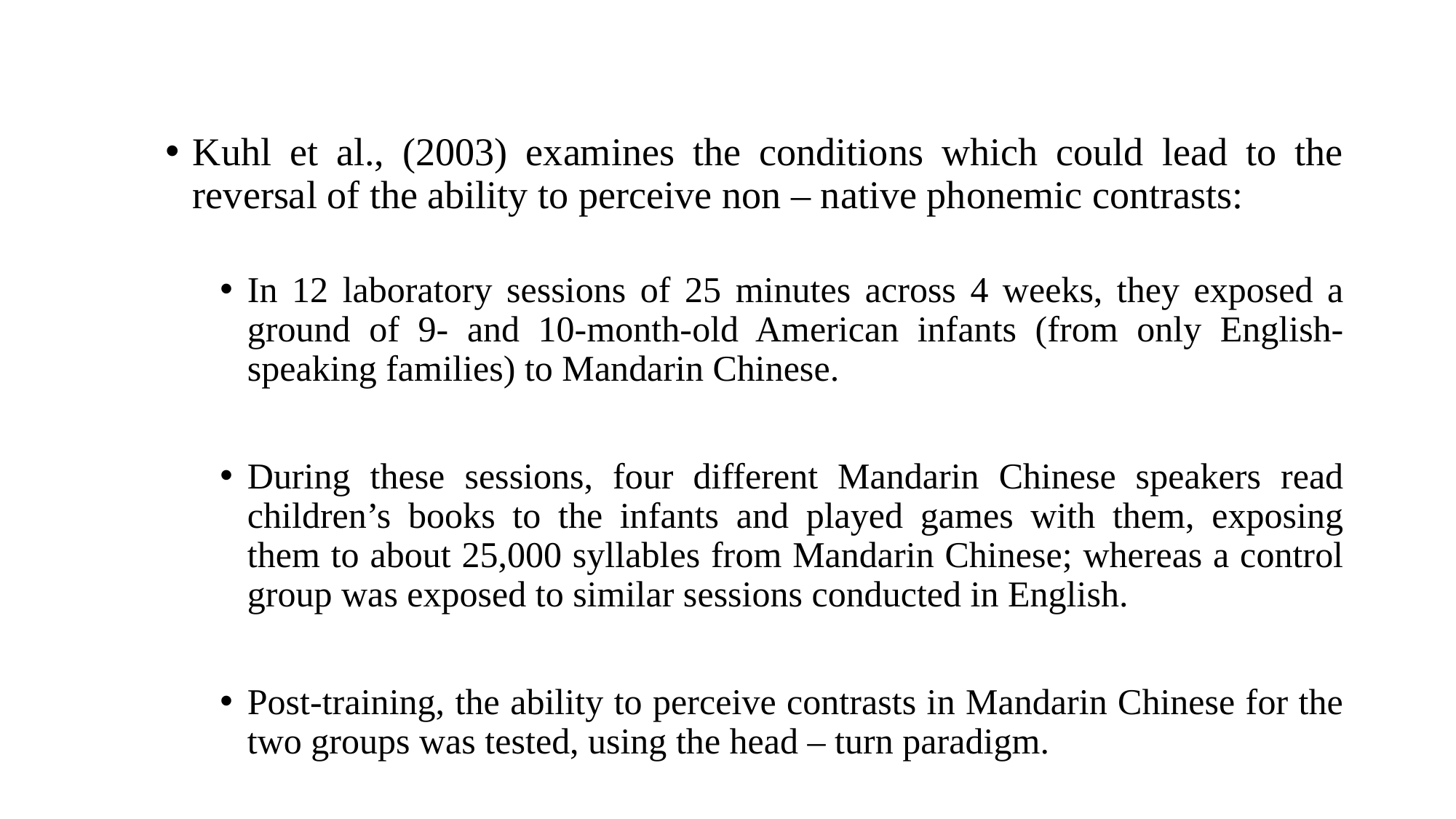

Kuhl et al., (2003) examines the conditions which could lead to the reversal of the ability to perceive non – native phonemic contrasts:

In 12 laboratory sessions of 25 minutes across 4 weeks, they exposed a ground of 9- and 10-month-old American infants (from only English-speaking families) to Mandarin Chinese.

During these sessions, four different Mandarin Chinese speakers read children’s books to the infants and played games with them, exposing them to about 25,000 syllables from Mandarin Chinese; whereas a control group was exposed to similar sessions conducted in English.

Post-training, the ability to perceive contrasts in Mandarin Chinese for the two groups was tested, using the head – turn paradigm.